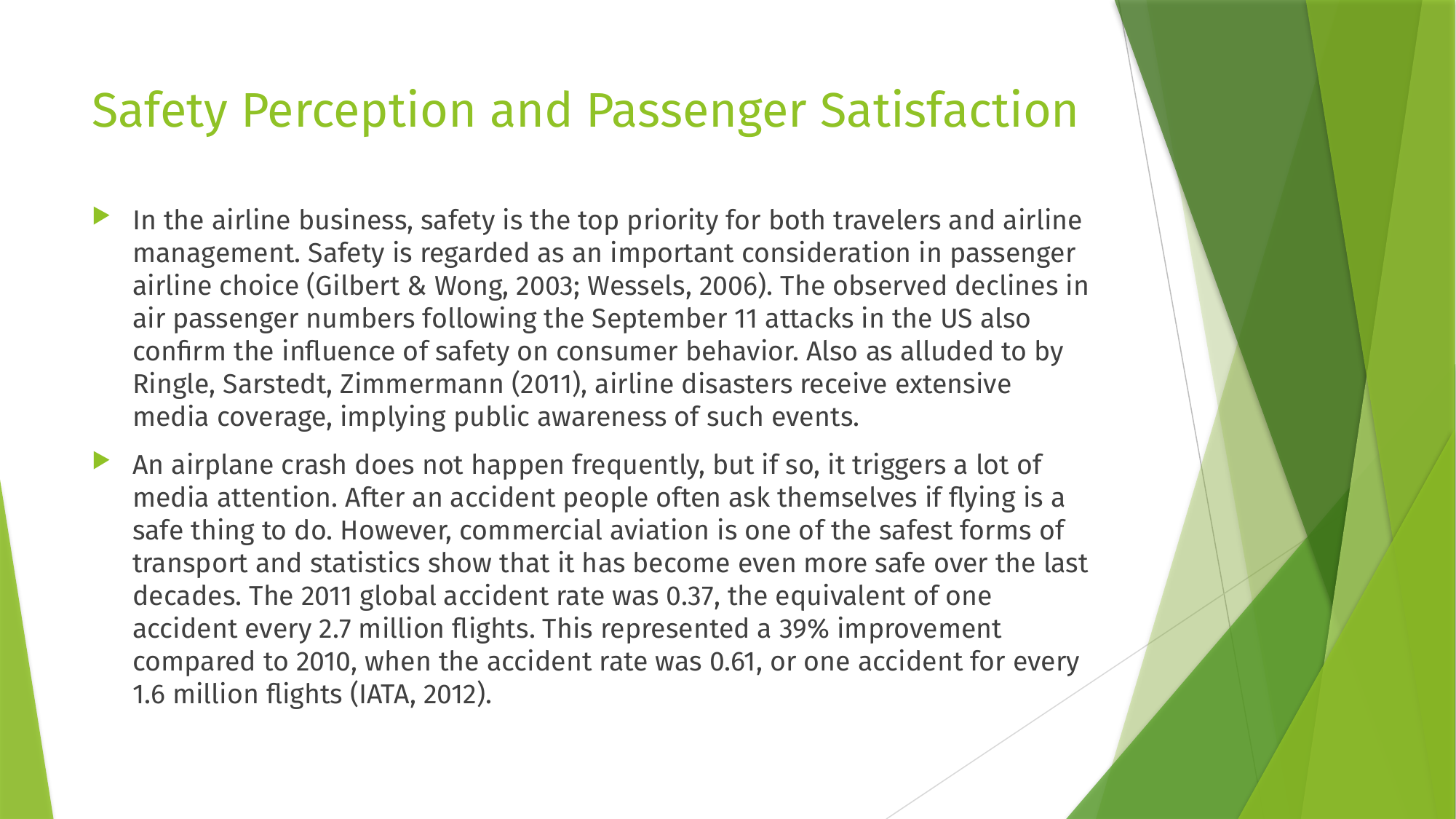

# Safety Perception and Passenger Satisfaction
In the airline business, safety is the top priority for both travelers and airline management. Safety is regarded as an important consideration in passenger airline choice (Gilbert & Wong, 2003; Wessels, 2006). The observed declines in air passenger numbers following the September 11 attacks in the US also confirm the influence of safety on consumer behavior. Also as alluded to by Ringle, Sarstedt, Zimmermann (2011), airline disasters receive extensive media coverage, implying public awareness of such events.
An airplane crash does not happen frequently, but if so, it triggers a lot of media attention. After an accident people often ask themselves if flying is a safe thing to do. However, commercial aviation is one of the safest forms of transport and statistics show that it has become even more safe over the last decades. The 2011 global accident rate was 0.37, the equivalent of one accident every 2.7 million flights. This represented a 39% improvement compared to 2010, when the accident rate was 0.61, or one accident for every 1.6 million flights (IATA, 2012).